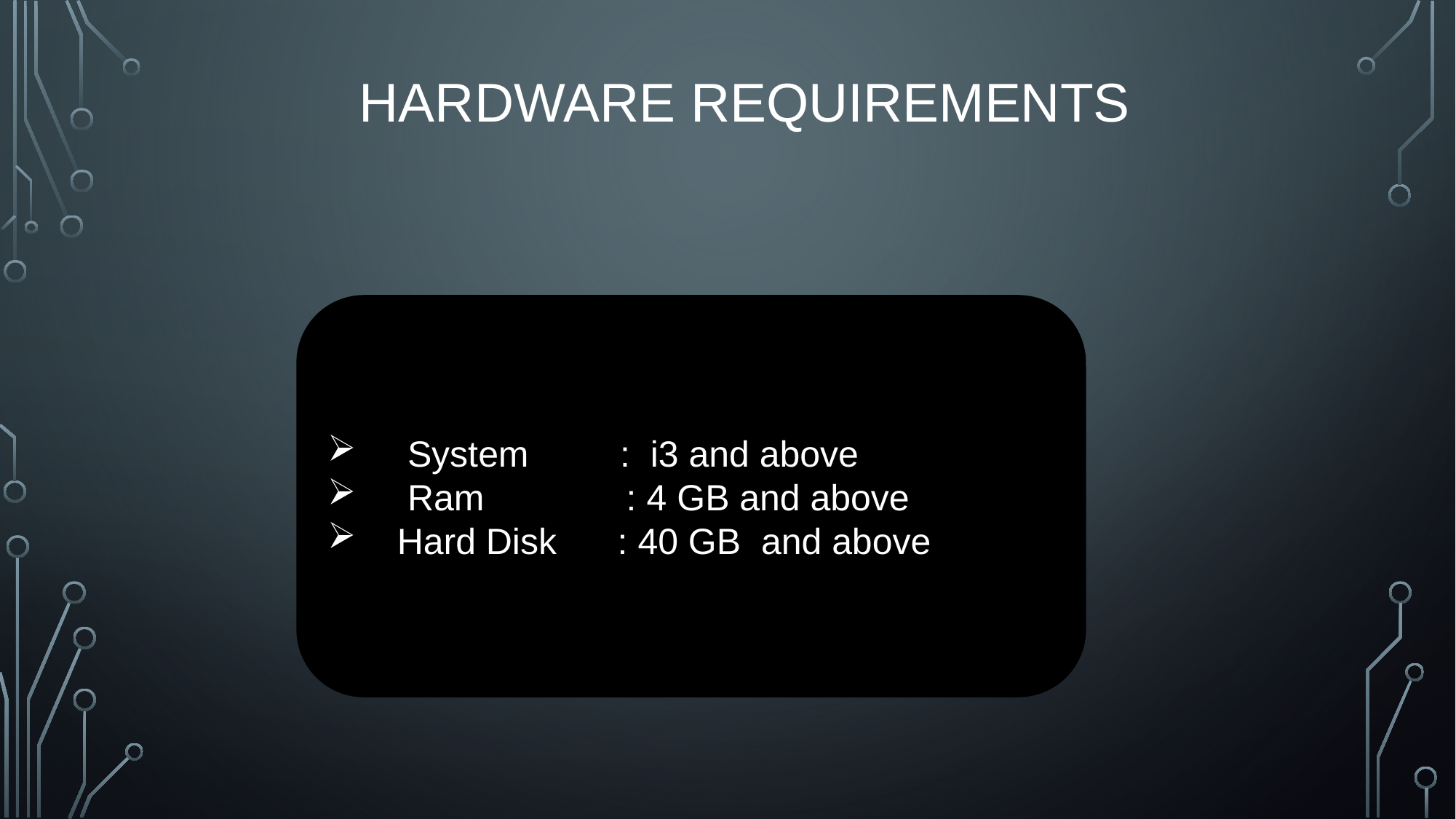

# HARDWARE REQUIREMENTS
     System         :  i3 and above
     Ram              : 4 GB and above
    Hard Disk      : 40 GB  and above